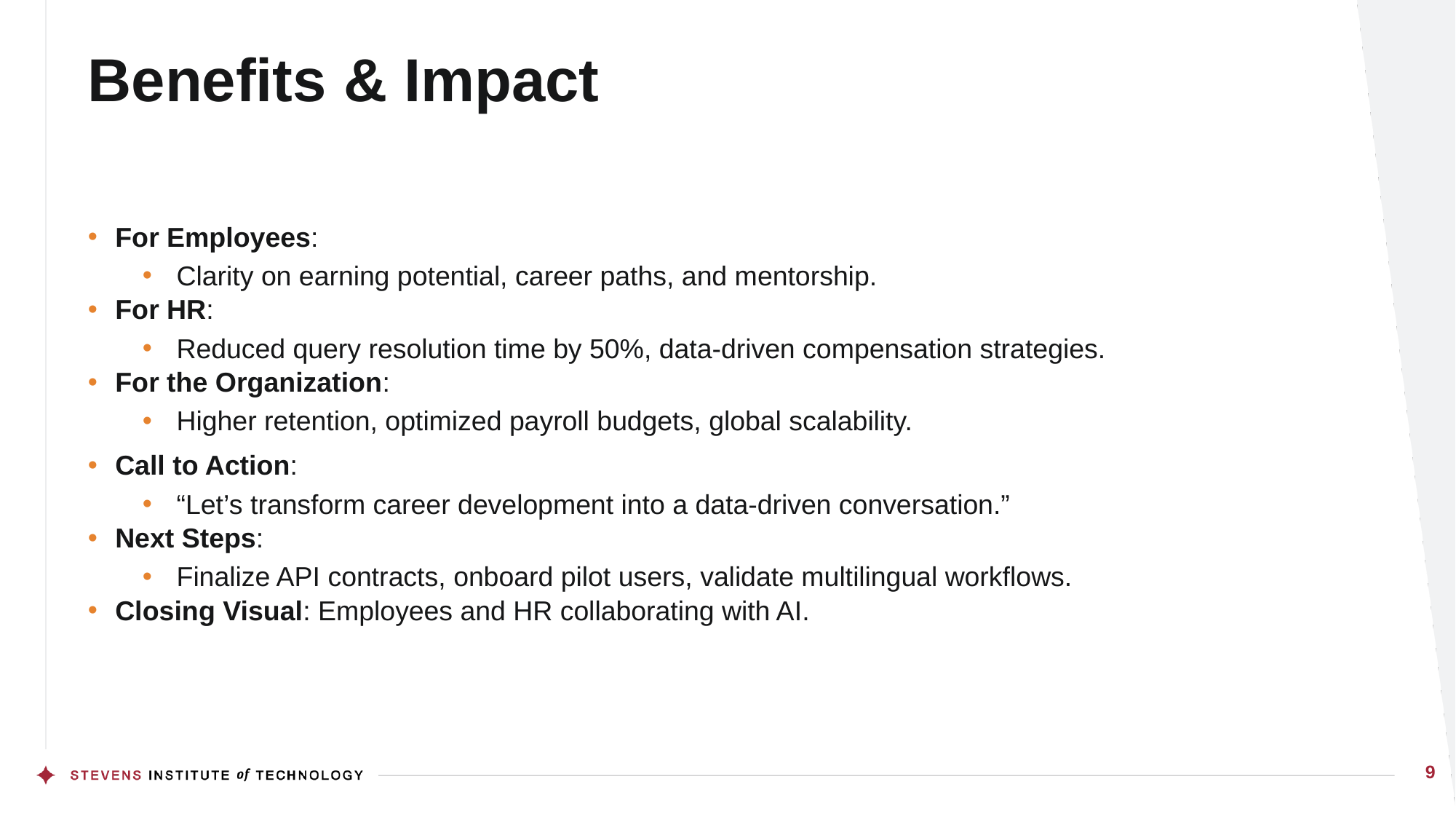

# Benefits & Impact
For Employees:
Clarity on earning potential, career paths, and mentorship.
For HR:
Reduced query resolution time by 50%, data-driven compensation strategies.
For the Organization:
Higher retention, optimized payroll budgets, global scalability.
Call to Action:
“Let’s transform career development into a data-driven conversation.”
Next Steps:
Finalize API contracts, onboard pilot users, validate multilingual workflows.
Closing Visual: Employees and HR collaborating with AI.

9